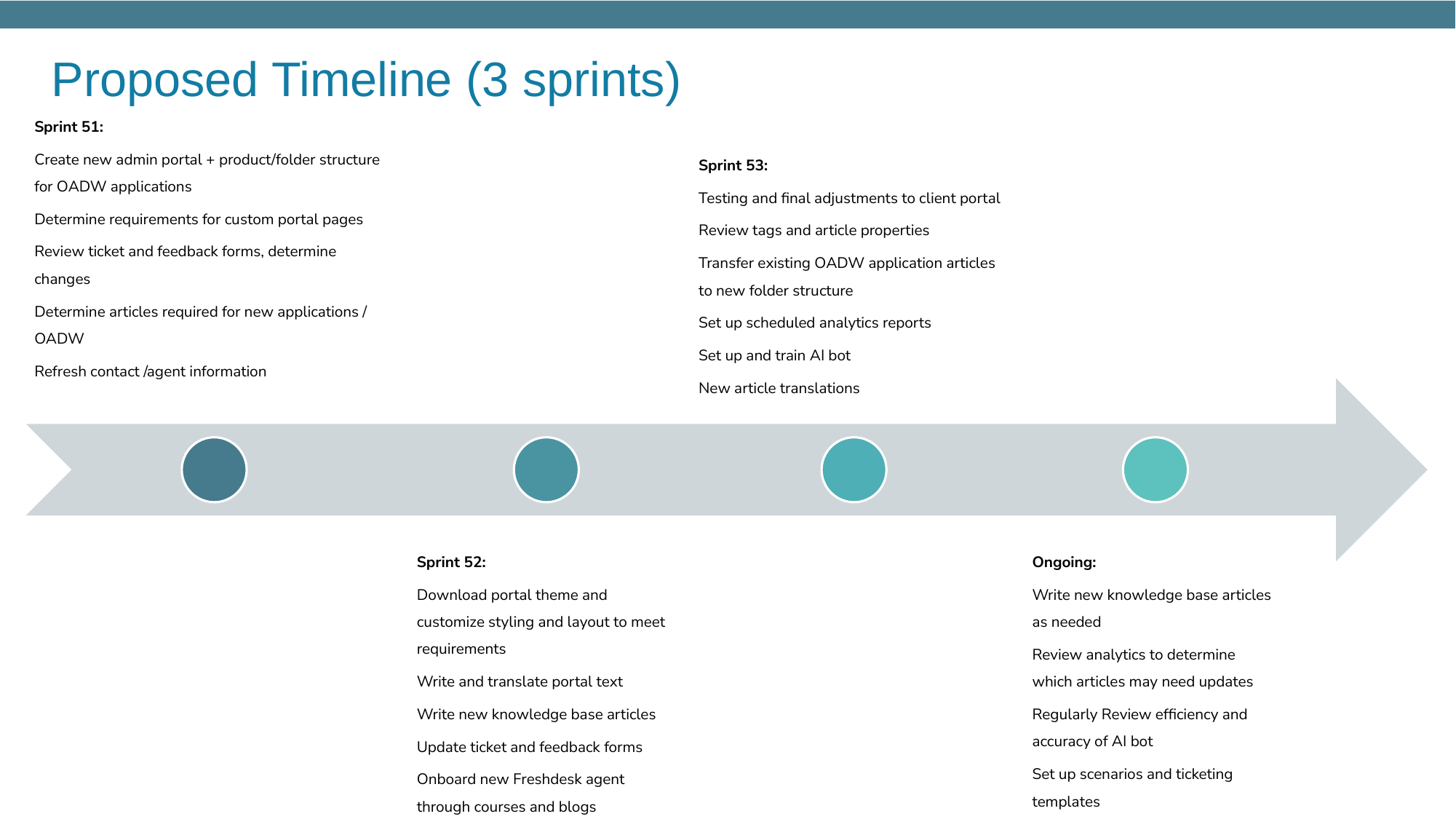

# Proposed Timeline (3 sprints)
Sprint 51:
Create new admin portal + product/folder structure for OADW applications
Determine requirements for custom portal pages
Review ticket and feedback forms, determine changes
Determine articles required for new applications / OADW
Refresh contact /agent information

Sprint 52:
Download portal theme and customize styling and layout to meet requirements
Write and translate portal text
Write new knowledge base articles
Update ticket and feedback forms
Onboard new Freshdesk agent through courses and blogs

Sprint 53:
Testing and final adjustments to client portal
Review tags and article properties
Transfer existing OADW application articles to new folder structure
Set up scheduled analytics reports
Set up and train AI bot
New article translations
Ongoing:
Write new knowledge base articles as needed
Review analytics to determine which articles may need updates
Regularly Review efficiency and accuracy of AI bot
Set up scenarios and ticketing templates